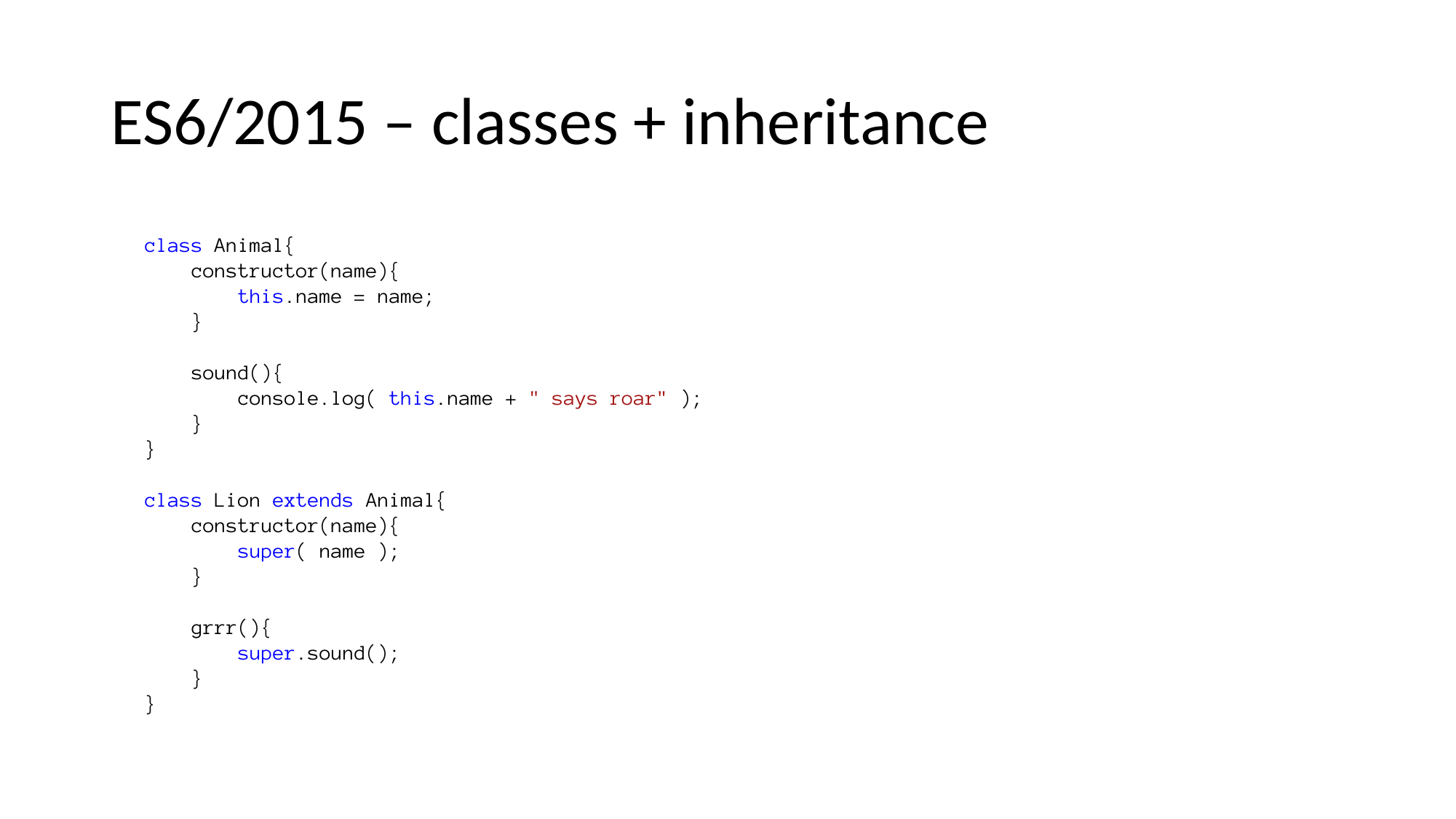

# ES6/2015 – classes + inheritance
class Animal{
    constructor(name){
        this.name = name;
    }

    sound(){
        console.log( this.name + " says roar" );
    }
}

class Lion extends Animal{
    constructor(name){
        super( name );
    }

    grrr(){
        super.sound();
    }
}